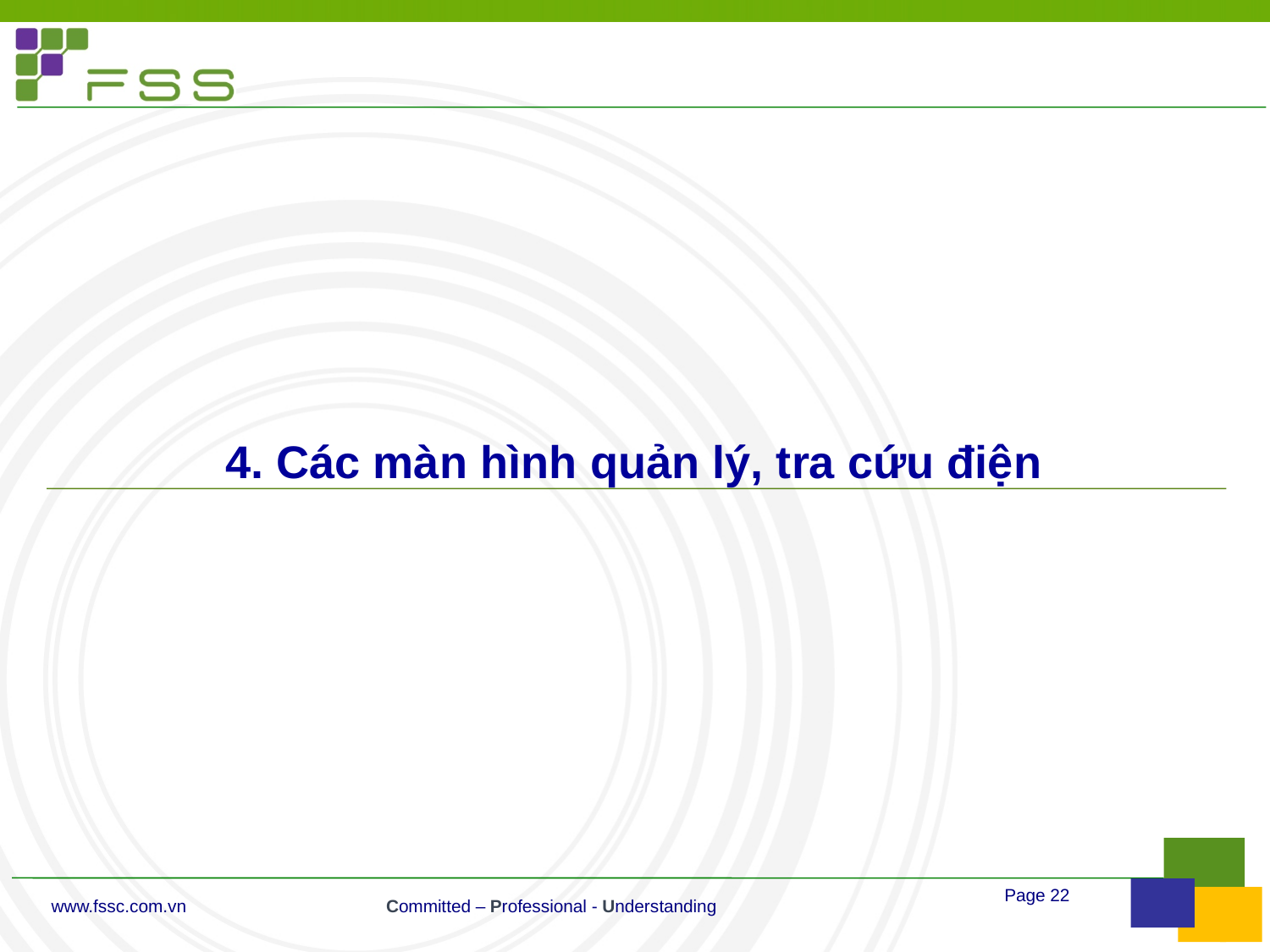

4. Các màn hình quản lý, tra cứu điện